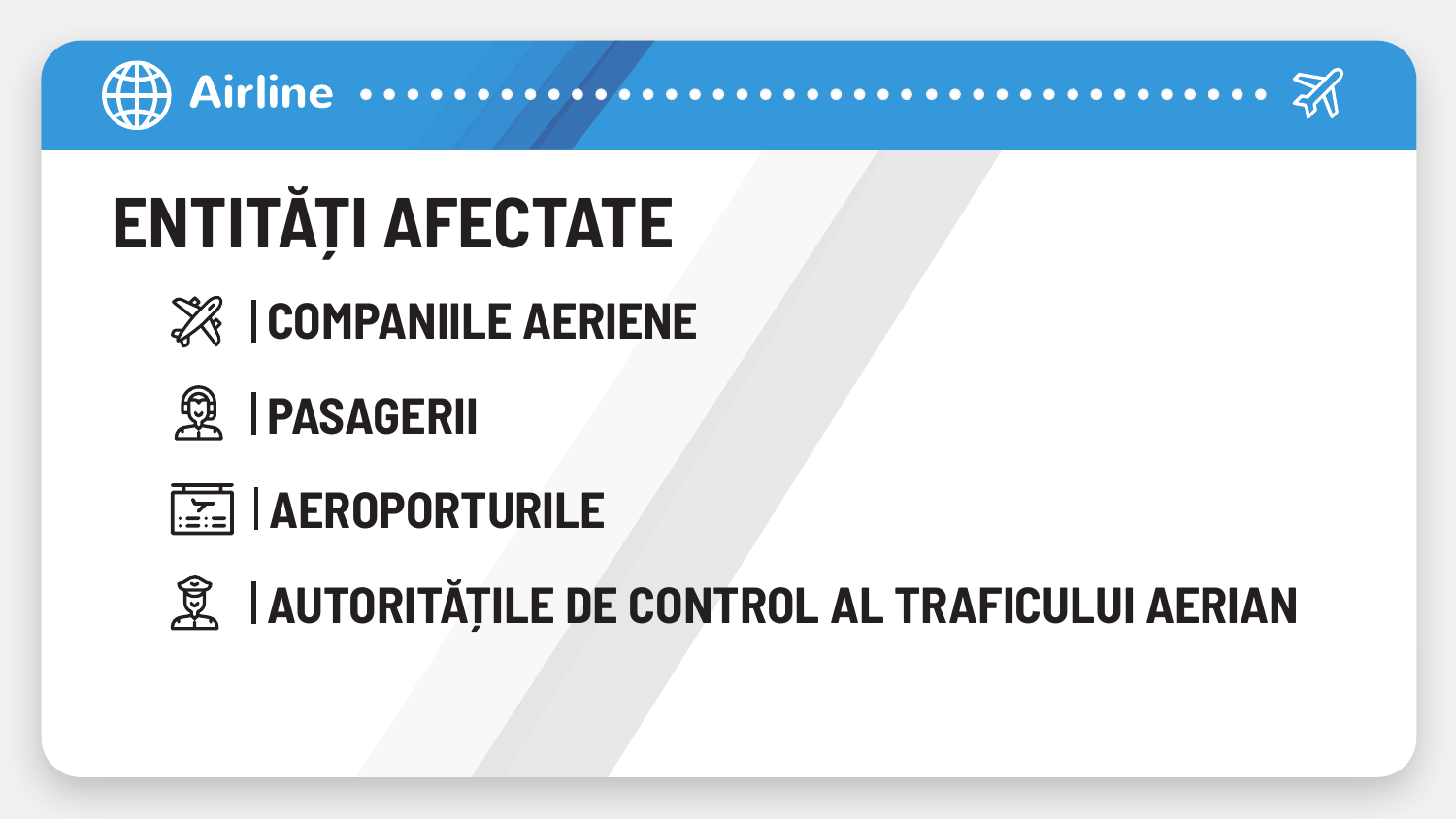

# ENTITĂȚI AFECTATE
COMPANIILE AERIENE

PASAGERII

AEROPORTURILE

AUTORITĂȚILE DE CONTROL AL TRAFICULUI AERIAN